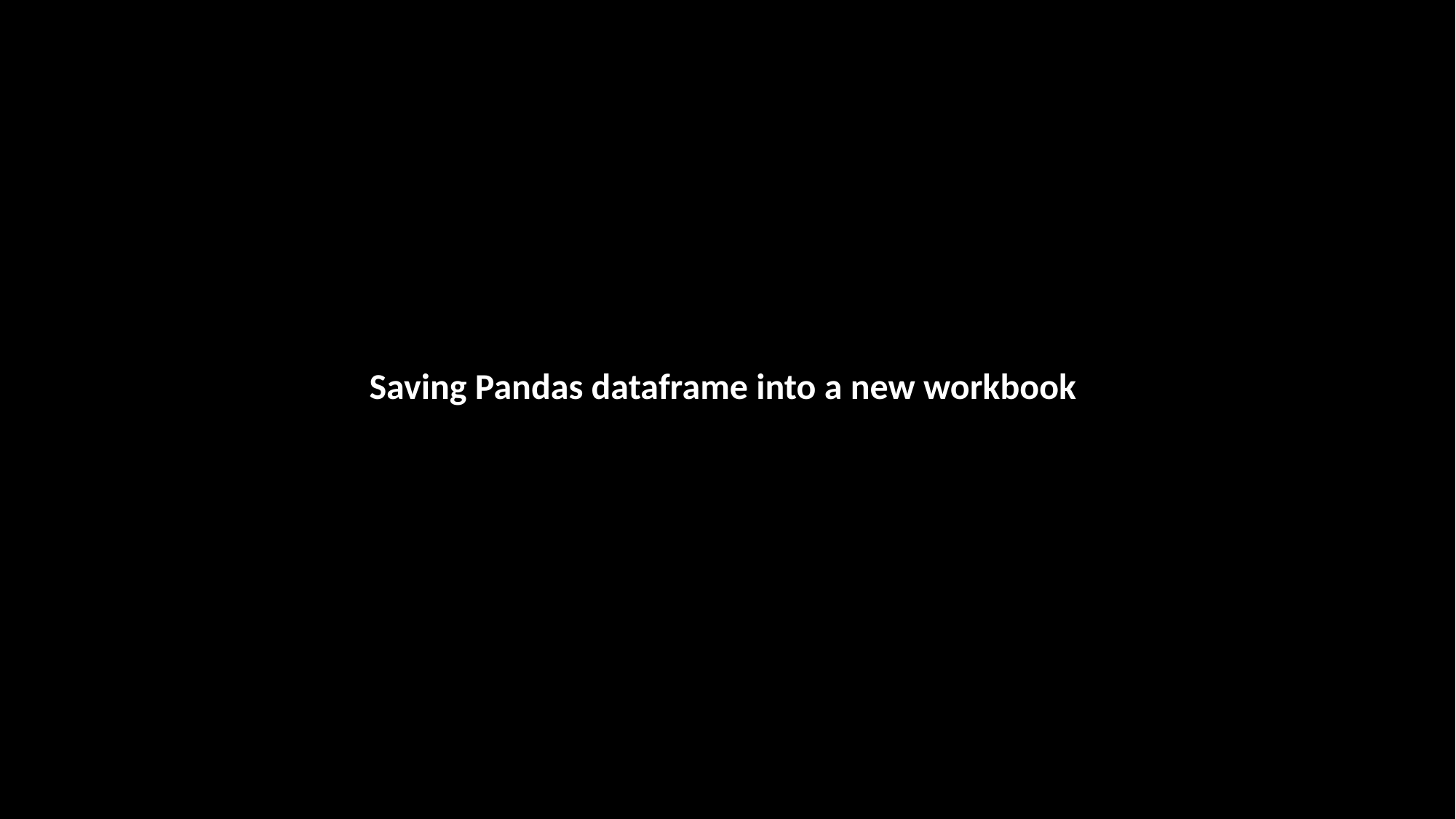

Saving Pandas dataframe into a new workbook